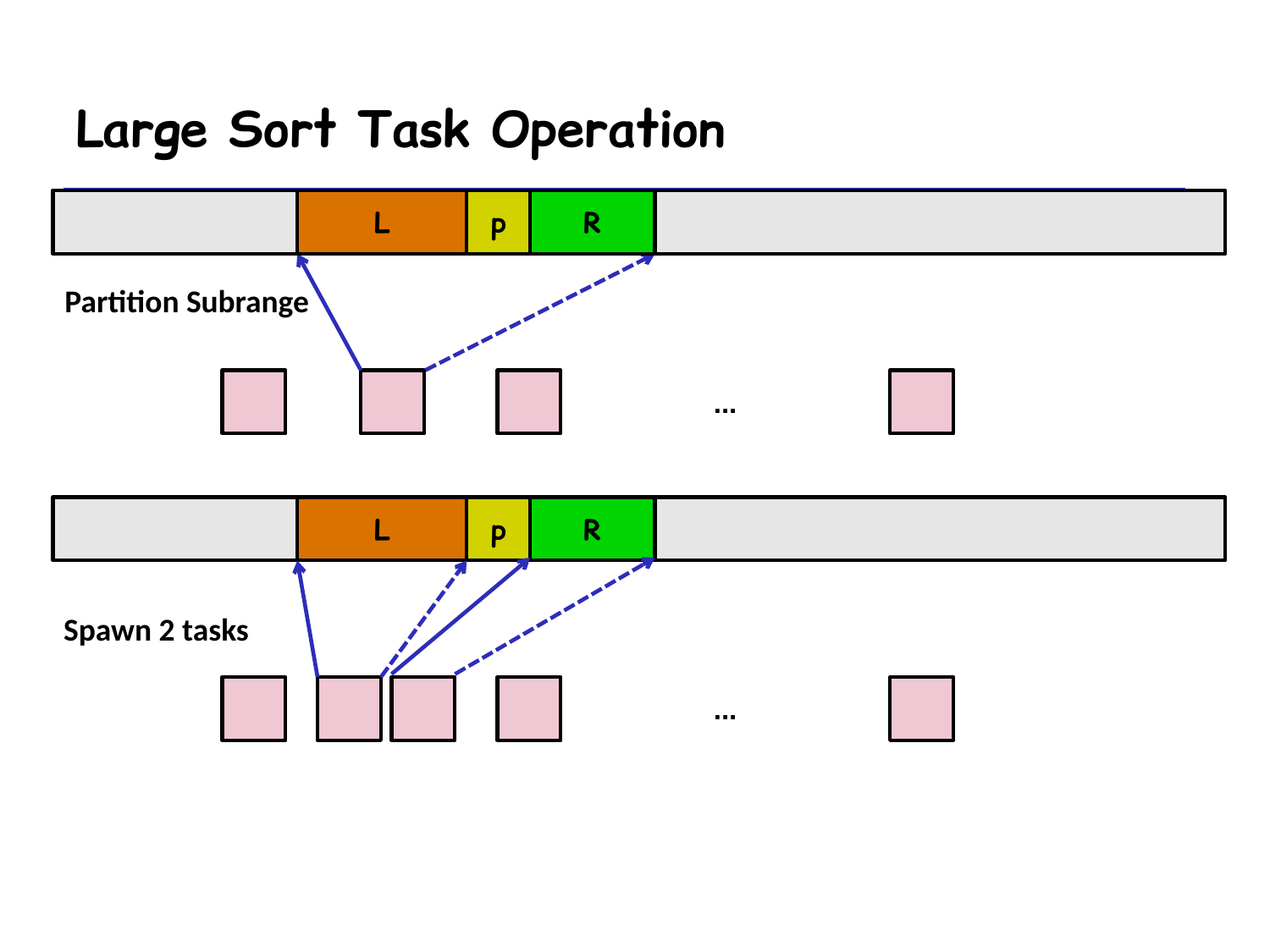

# Large Sort Task Operation
X
L
p
R
Partition Subrange

...

X
L
p
R

...

Spawn 2 tasks